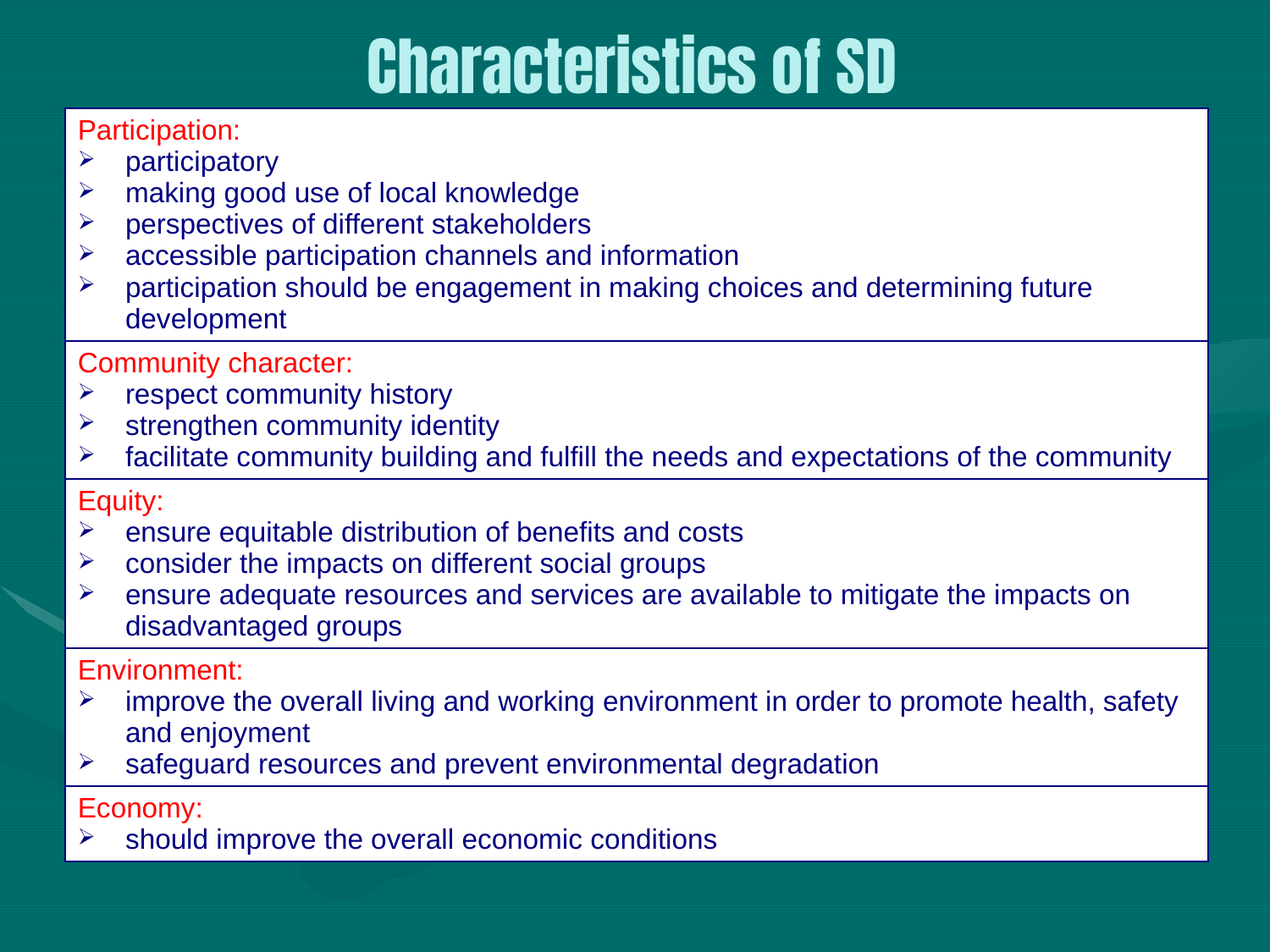

# Characteristics of SD
| Participation: participatory making good use of local knowledge perspectives of different stakeholders accessible participation channels and information participation should be engagement in making choices and determining future development |
| --- |
| Community character: respect community history strengthen community identity facilitate community building and fulfill the needs and expectations of the community |
| Equity: ensure equitable distribution of benefits and costs consider the impacts on different social groups ensure adequate resources and services are available to mitigate the impacts on disadvantaged groups |
| Environment: improve the overall living and working environment in order to promote health, safety and enjoyment safeguard resources and prevent environmental degradation |
| Economy: should improve the overall economic conditions |